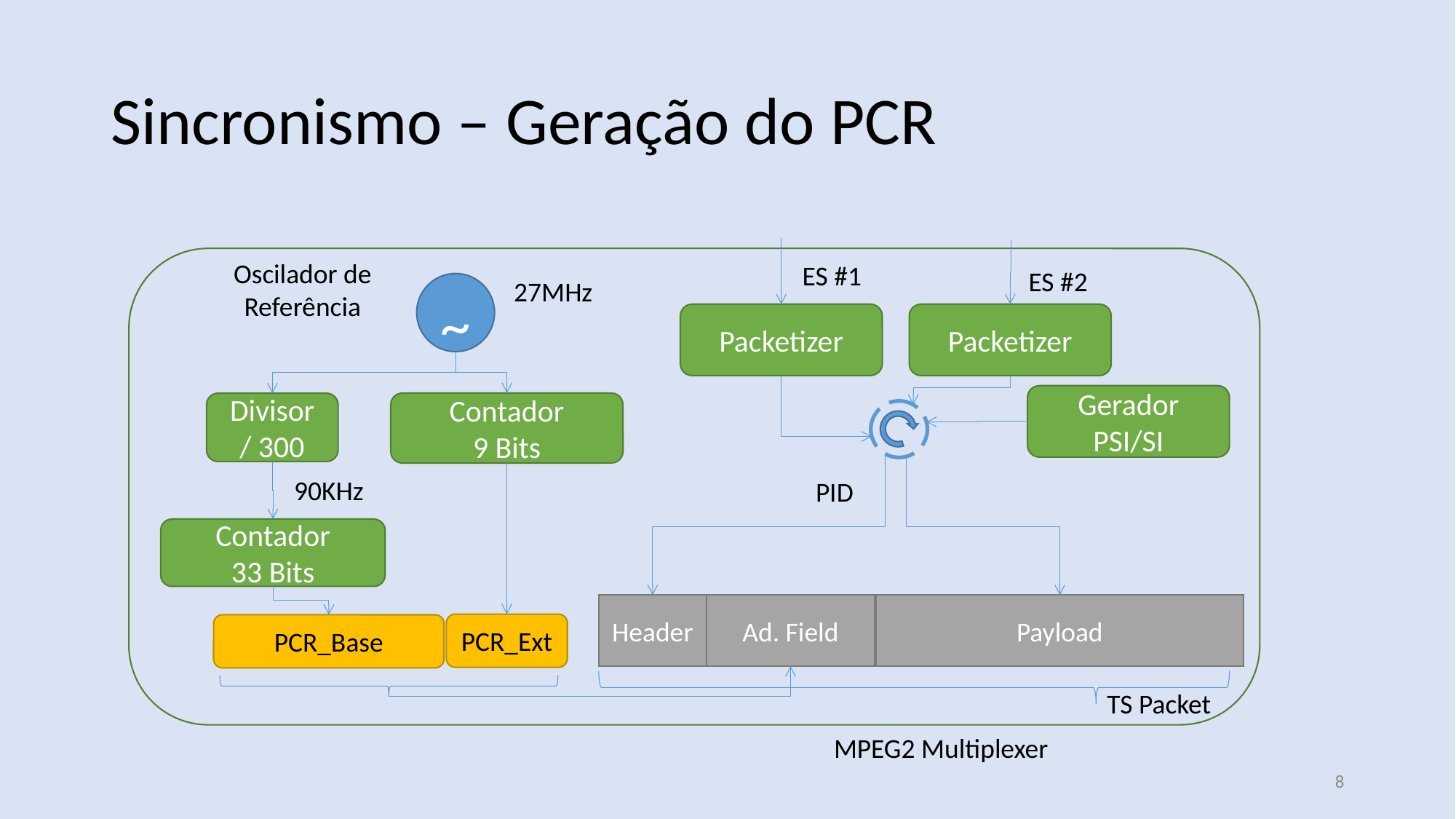

# Sincronismo – Geração do PCR

Oscilador de Referência
ES #1
ES #2
27MHz

~
Packetizer
Packetizer

Gerador
PSI/SI
Contador
9 Bits
Divisor
/ 300

90KHz
PID

Contador
33 Bits
Header
Ad. Field
Payload
PCR_Ext
PCR_Base
TS Packet
MPEG2 Multiplexer
8